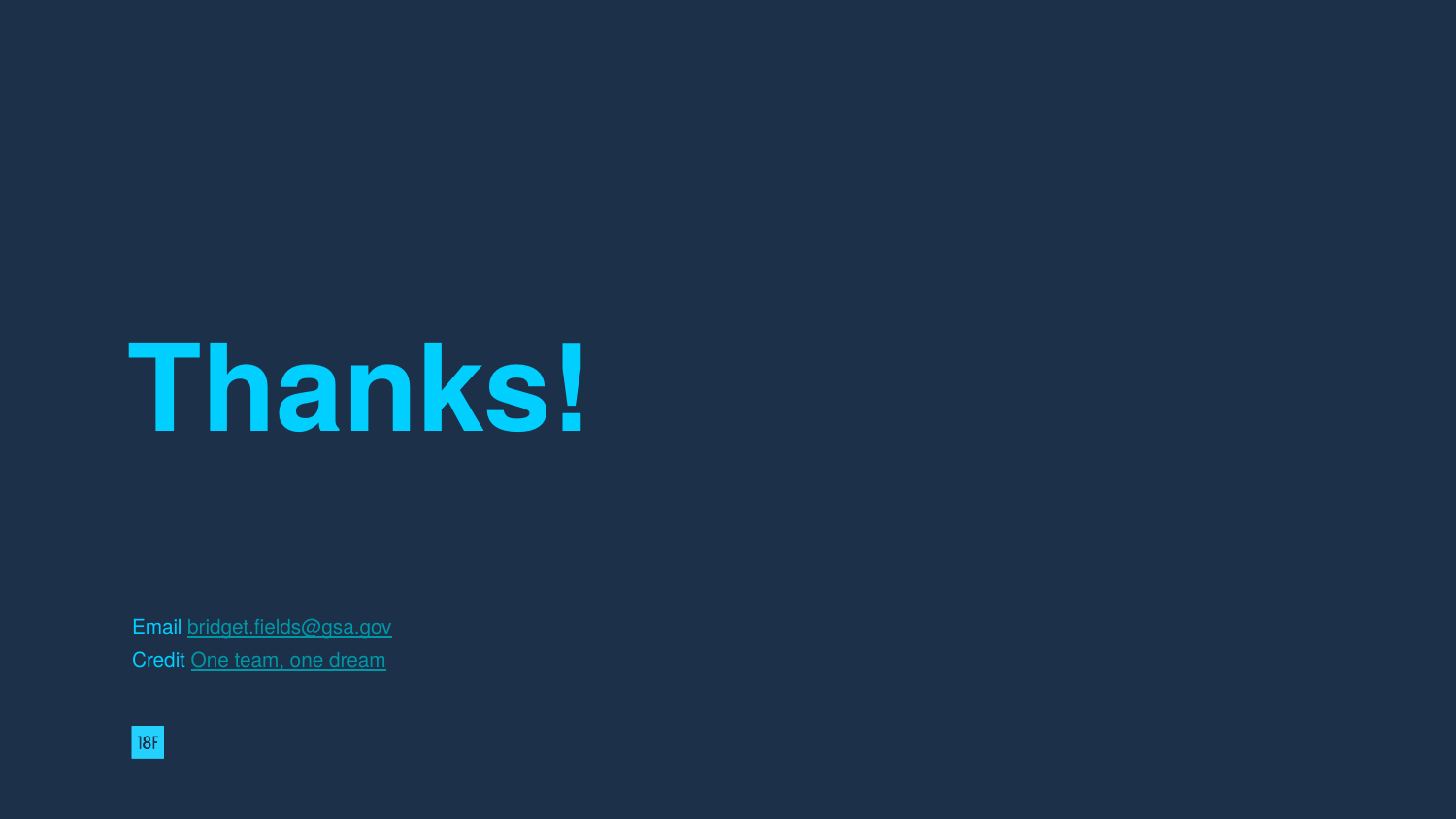

# Thanks!

Email bridget.fields@gsa.gov
Credit One team, one dream